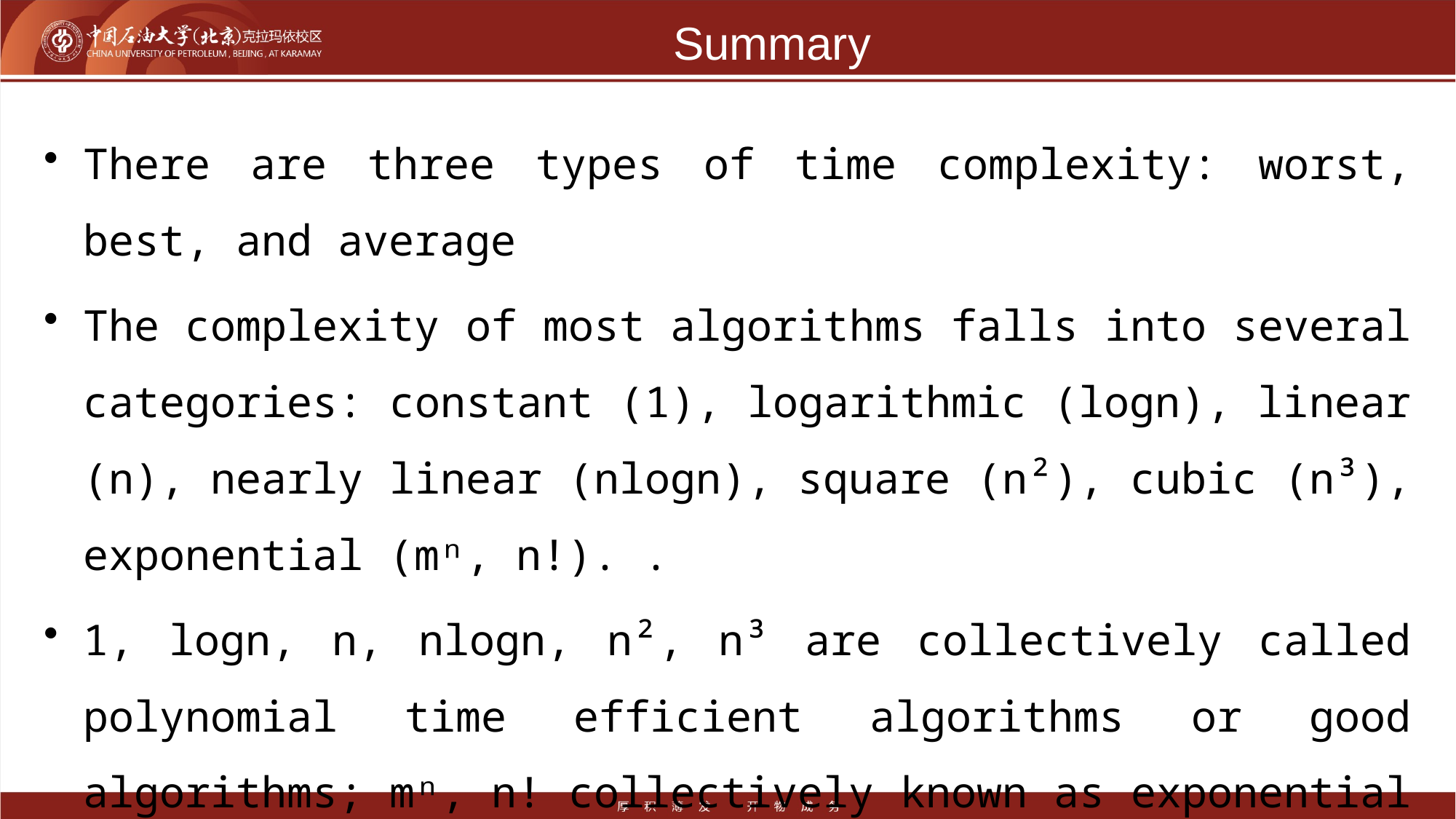

# Summary
There are three types of time complexity: worst, best, and average
The complexity of most algorithms falls into several categories: constant (1), logarithmic (logn), linear (n), nearly linear (nlogn), square (n²), cubic (n³), exponential (mⁿ, n!). .
1, logn, n, nlogn, n², n³ are collectively called polynomial time efficient algorithms or good algorithms; mⁿ, n! collectively known as exponential time invalid algorithms or bad algorithms.